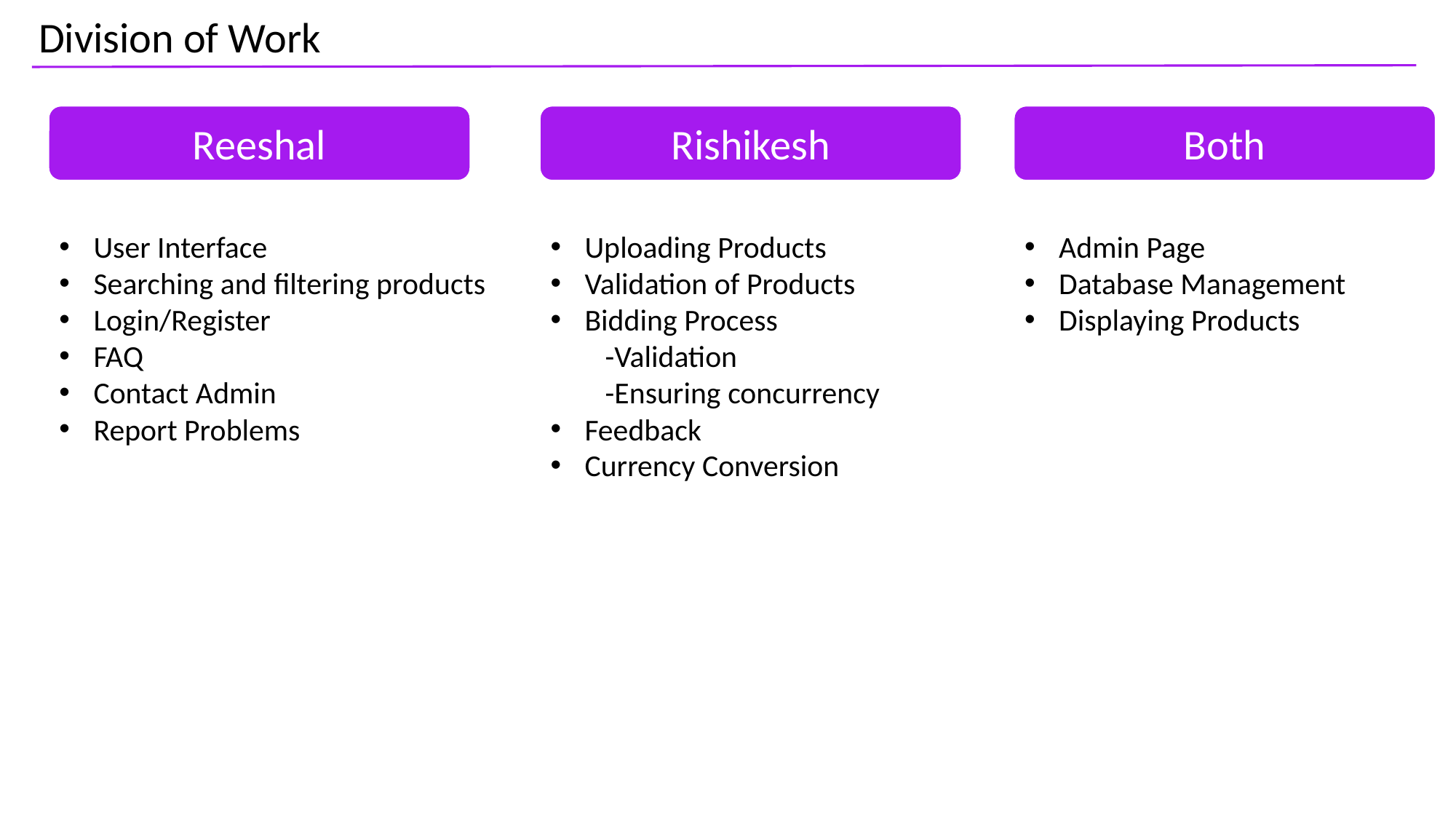

Division of Work
Reeshal
Rishikesh
Both
User Interface
Searching and filtering products
Login/Register
FAQ
Contact Admin
Report Problems

Uploading Products
Validation of Products
Bidding Process
-Validation
-Ensuring concurrency
Feedback
Currency Conversion

Admin Page
Database Management
Displaying Products